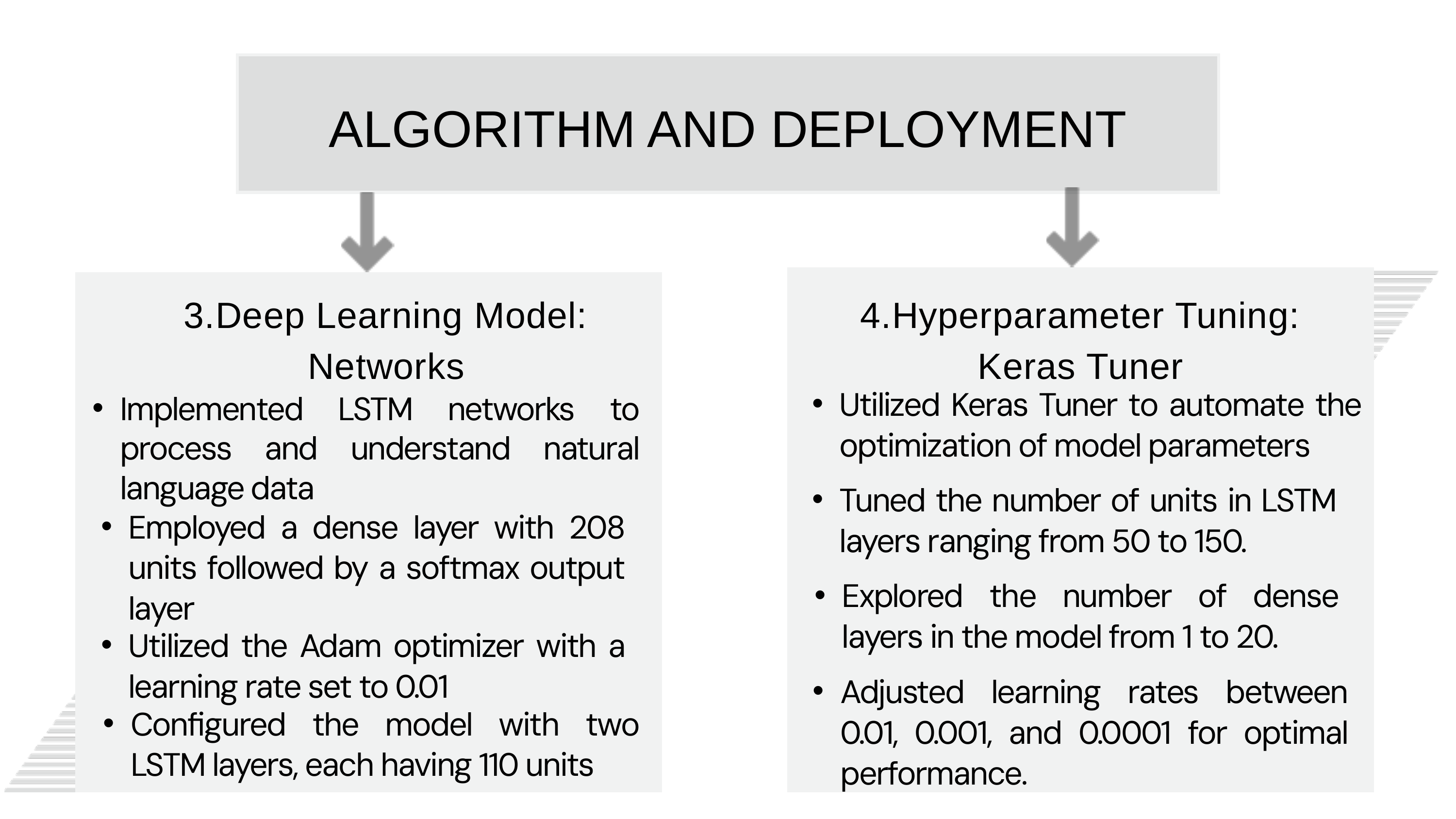

ALGORITHM AND DEPLOYMENT

3.Deep Learning Model: Networks
4.Hyperparameter Tuning: Keras Tuner
Utilized Keras Tuner to automate the optimization of model parameters
Implemented LSTM networks to process and understand natural language data
Tuned the number of units in LSTM layers ranging from 50 to 150.
Employed a dense layer with 208 units followed by a softmax output layer
Explored the number of dense layers in the model from 1 to 20.
Utilized the Adam optimizer with a learning rate set to 0.01
Adjusted learning rates between 0.01, 0.001, and 0.0001 for optimal performance.

Configured the model with two LSTM layers, each having 110 units